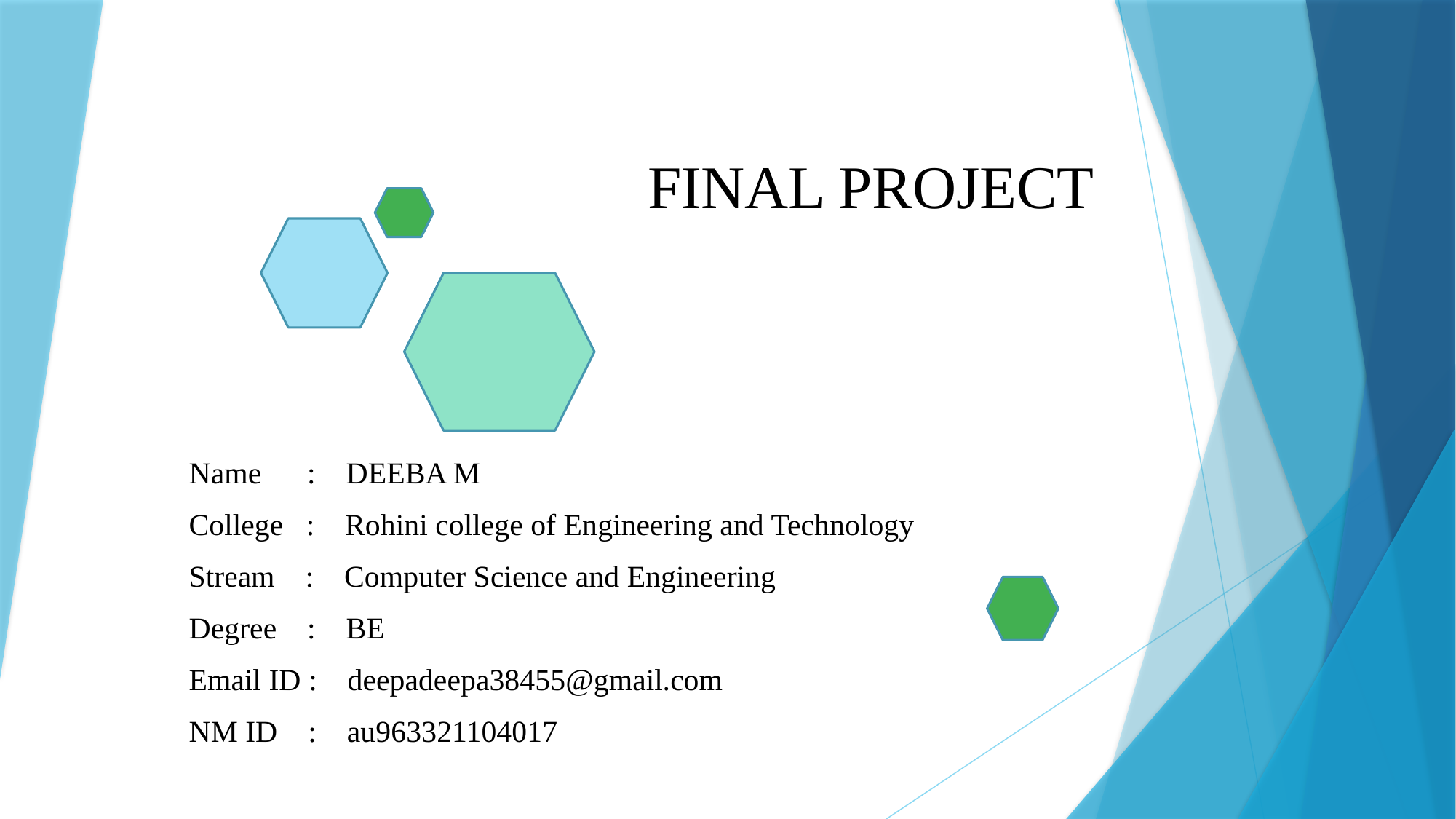

# FINAL PROJECT

Name      :    DEEBA M
College   :    Rohini college of Engineering and Technology
Stream    :    Computer Science and Engineering
Degree    :    BE
Email ID :    deepadeepa38455@gmail.com
NM ID    :    au963321104017